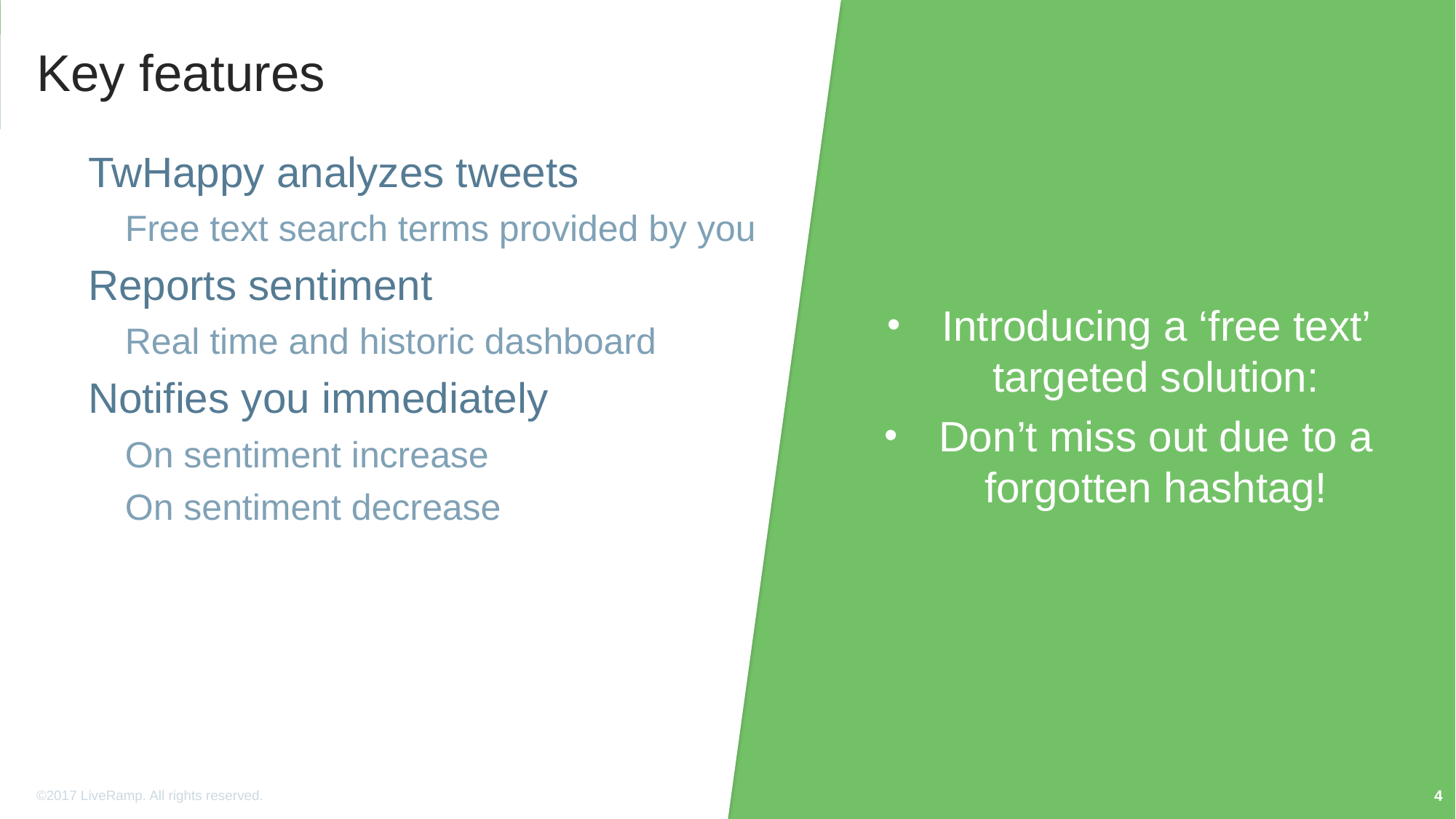

# Key features
Introducing a ‘free text’ targeted solution:
Don’t miss out due to a forgotten hashtag!
TwHappy analyzes tweets
Free text search terms provided by you
Reports sentiment
Real time and historic dashboard
Notifies you immediately
On sentiment increase
On sentiment decrease

4